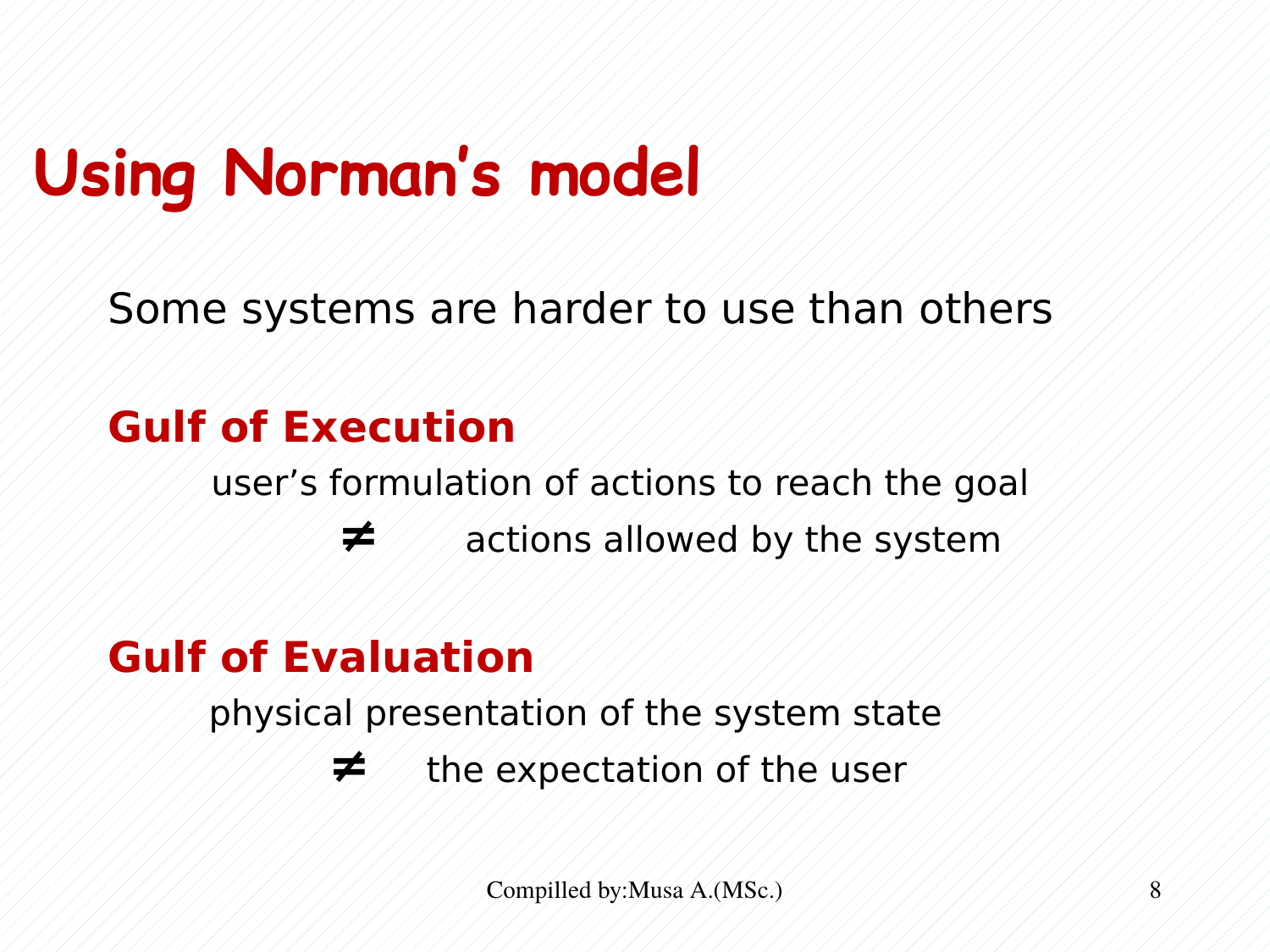

# Using Norman’s model
Some systems are harder to use than others

Gulf of Execution
	user’s formulation of actions to reach the goal
	≠	actions allowed by the system

Gulf of Evaluation
         physical presentation of the system state
	      ≠     the expectation of the user
Compilled by:Musa A.(MSc.)
8